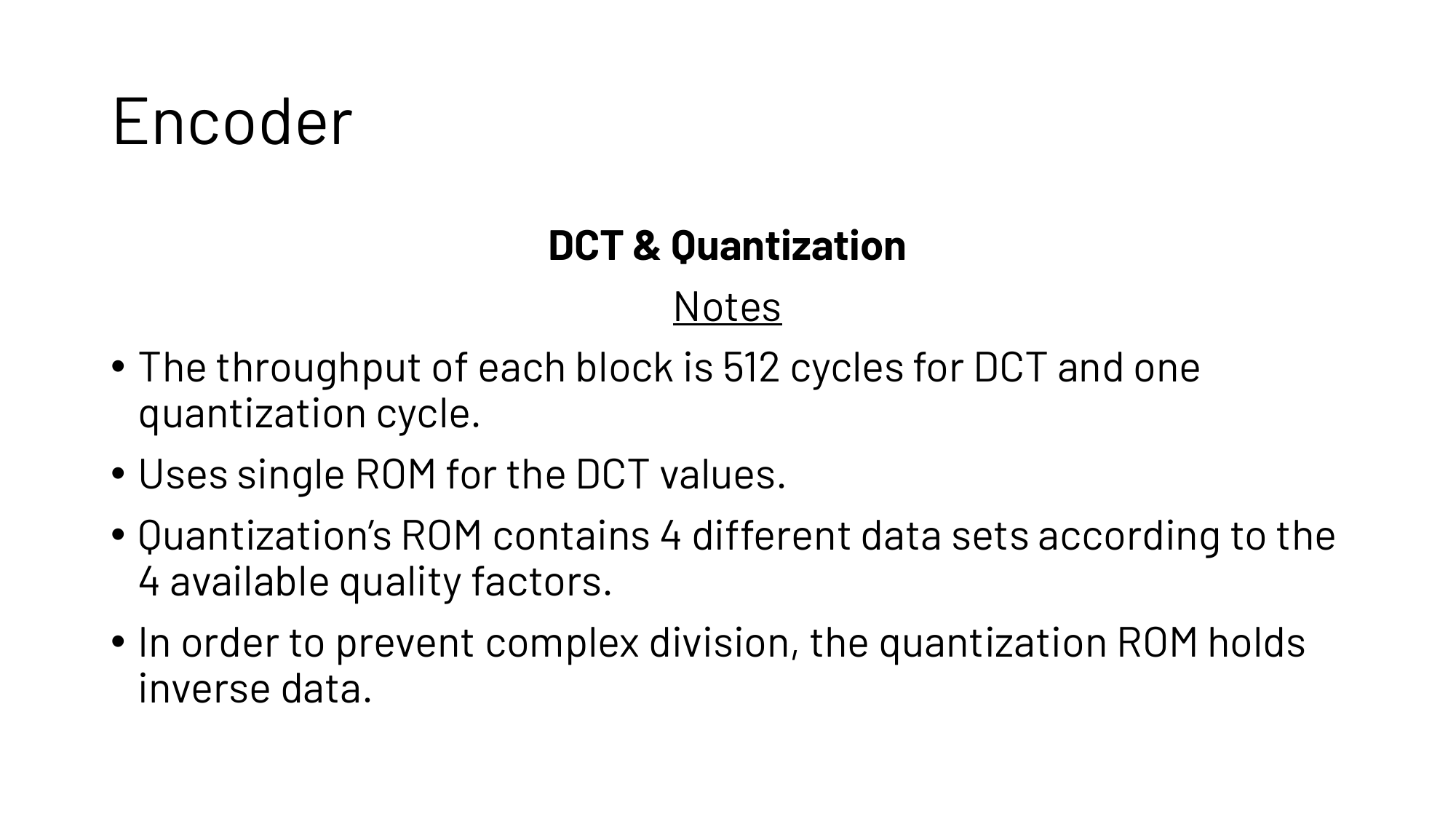

# Encoder
DCT & Quantization
Notes
The throughput of each block is 512 cycles for DCT and one quantization cycle.
Uses single ROM for the DCT values.
Quantization’s ROM contains 4 different data sets according to the 4 available quality factors.
In order to prevent complex division, the quantization ROM holds inverse data.